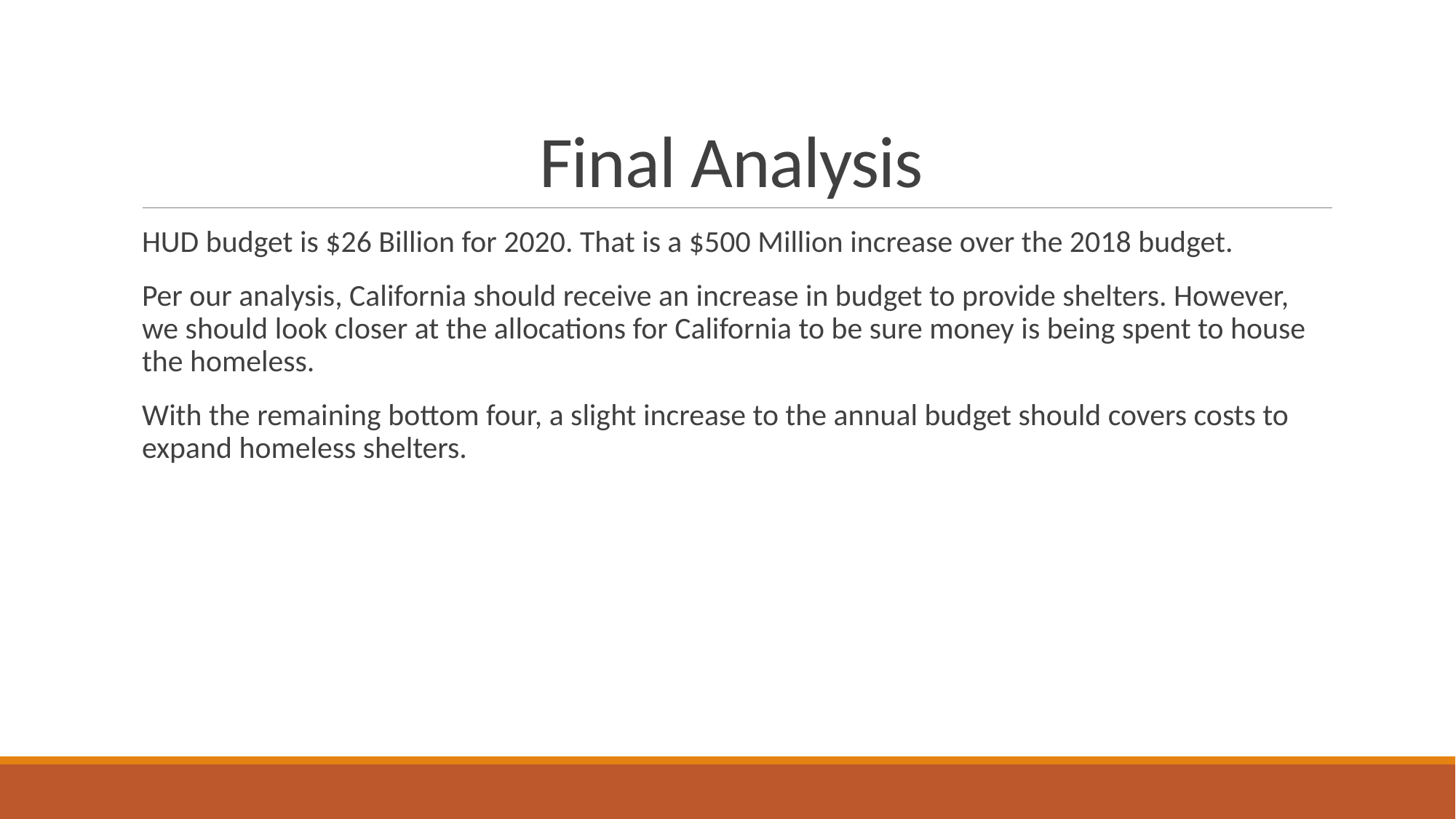

# Final Analysis
HUD budget is $26 Billion for 2020. That is a $500 Million increase over the 2018 budget.
Per our analysis, California should receive an increase in budget to provide shelters. However, we should look closer at the allocations for California to be sure money is being spent to house the homeless.
With the remaining bottom four, a slight increase to the annual budget should covers costs to expand homeless shelters.